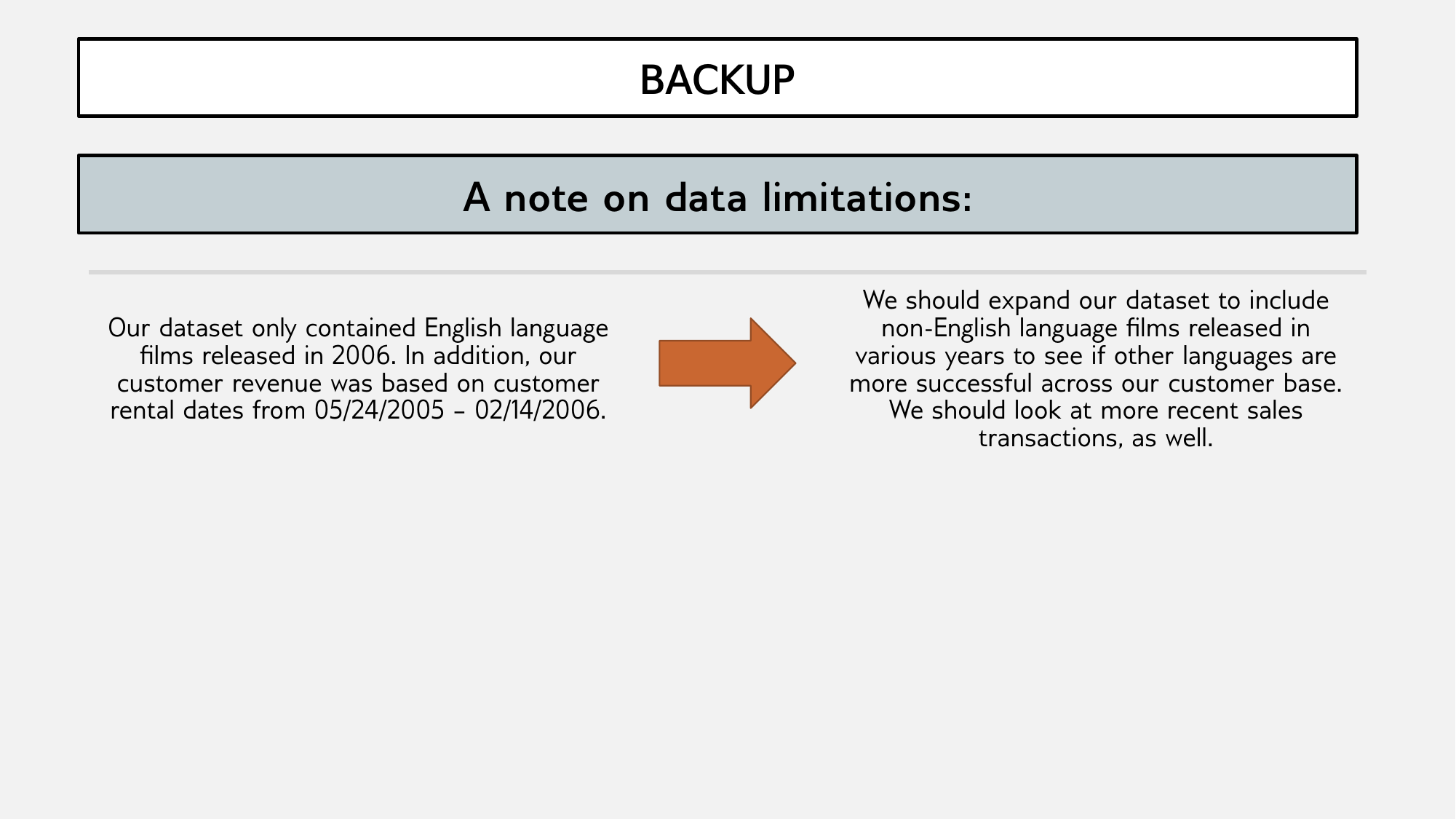

BACKUP
A note on data limitations:
| Our dataset only contained English language films released in 2006. In addition, our customer revenue was based on customer rental dates from 05/24/2005 – 02/14/2006. |  | We should expand our dataset to include non-English language films released in various years to see if other languages are more successful across our customer base. We should look at more recent sales transactions, as well. |
| --- | --- | --- |